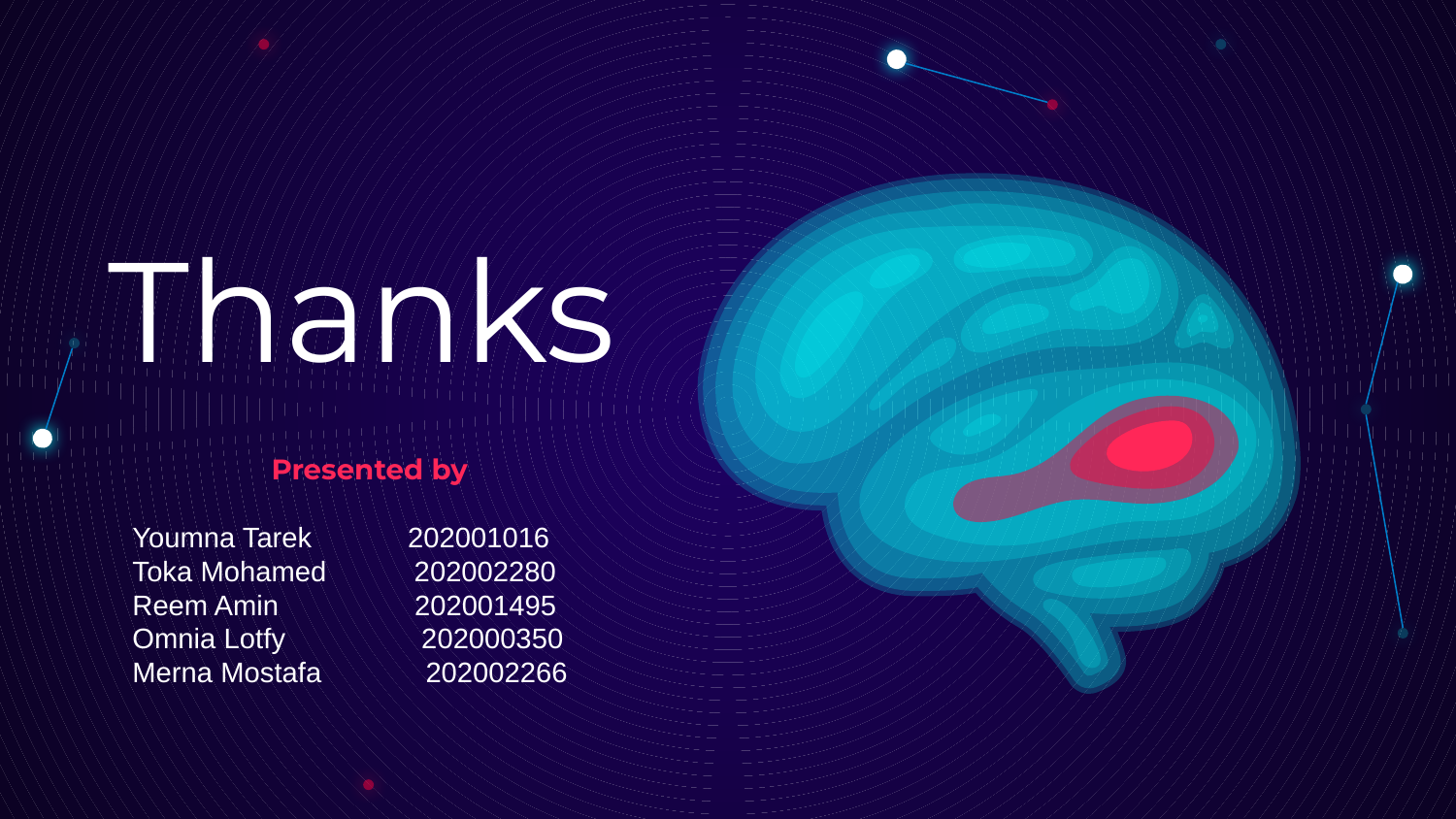

Thanks

Presented by

Youmna Tarek            202001016
Toka Mohamed           202002280
Reem Amin                 202001495
Omnia Lotfy                 202000350
Merna Mostafa             202002266